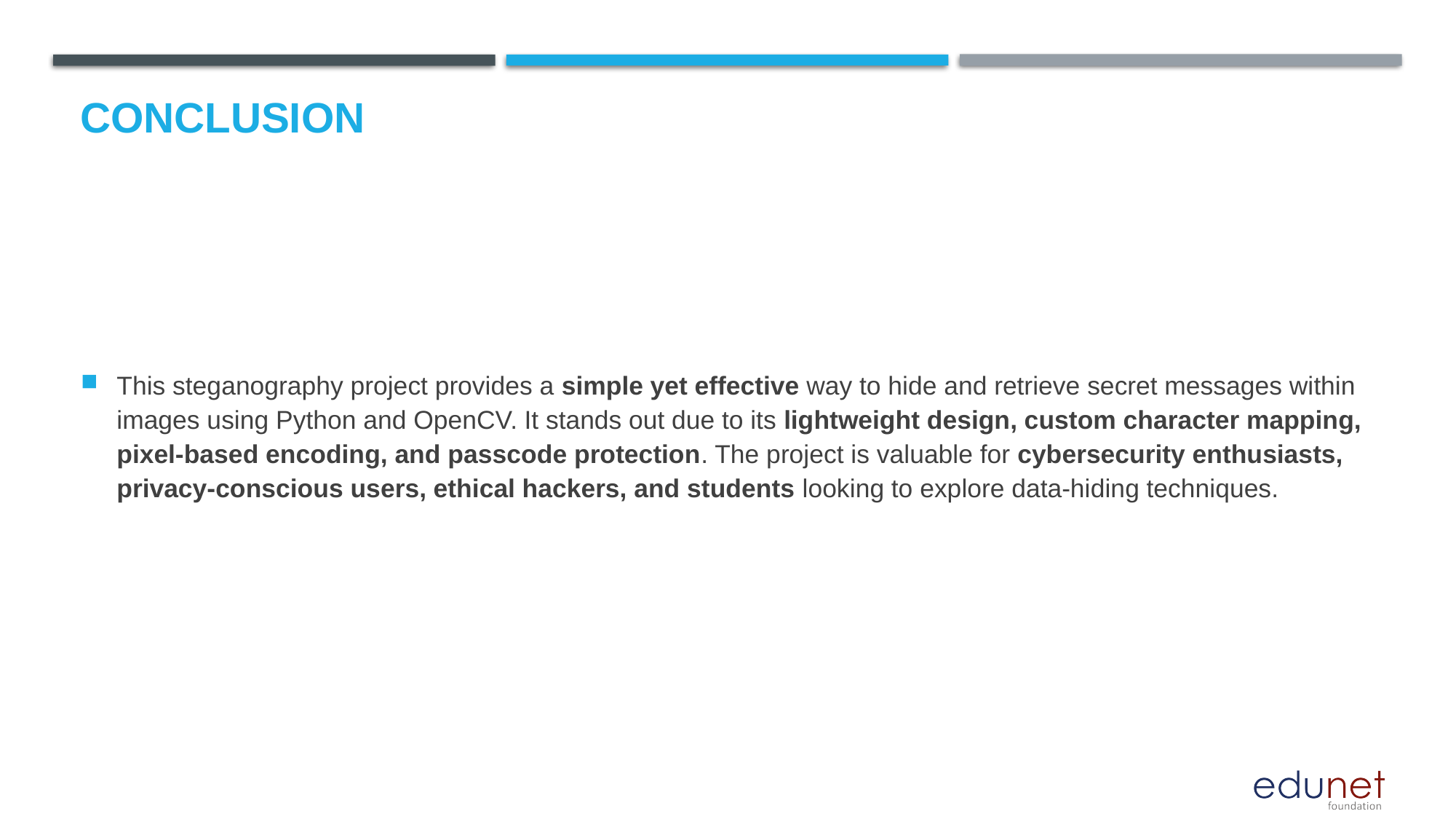

# Conclusion
This steganography project provides a simple yet effective way to hide and retrieve secret messages within images using Python and OpenCV. It stands out due to its lightweight design, custom character mapping, pixel-based encoding, and passcode protection. The project is valuable for cybersecurity enthusiasts, privacy-conscious users, ethical hackers, and students looking to explore data-hiding techniques.